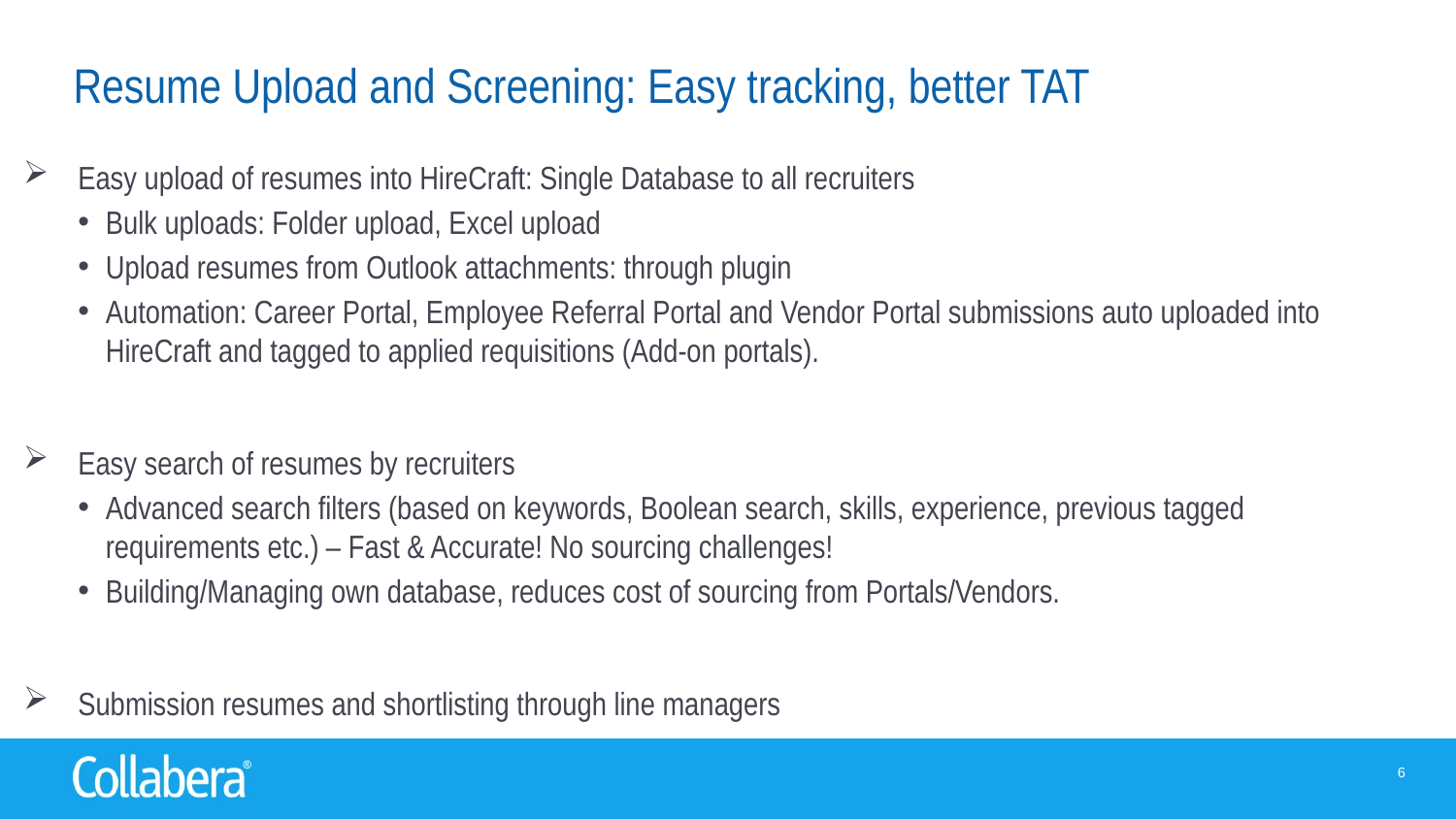

# Resume Upload and Screening: Easy tracking, better TAT
Easy upload of resumes into HireCraft: Single Database to all recruiters
Bulk uploads: Folder upload, Excel upload
Upload resumes from Outlook attachments: through plugin
Automation: Career Portal, Employee Referral Portal and Vendor Portal submissions auto uploaded into HireCraft and tagged to applied requisitions (Add-on portals).

Easy search of resumes by recruiters
Advanced search filters (based on keywords, Boolean search, skills, experience, previous tagged requirements etc.) – Fast & Accurate! No sourcing challenges!
Building/Managing own database, reduces cost of sourcing from Portals/Vendors.

Submission resumes and shortlisting through line managers

6